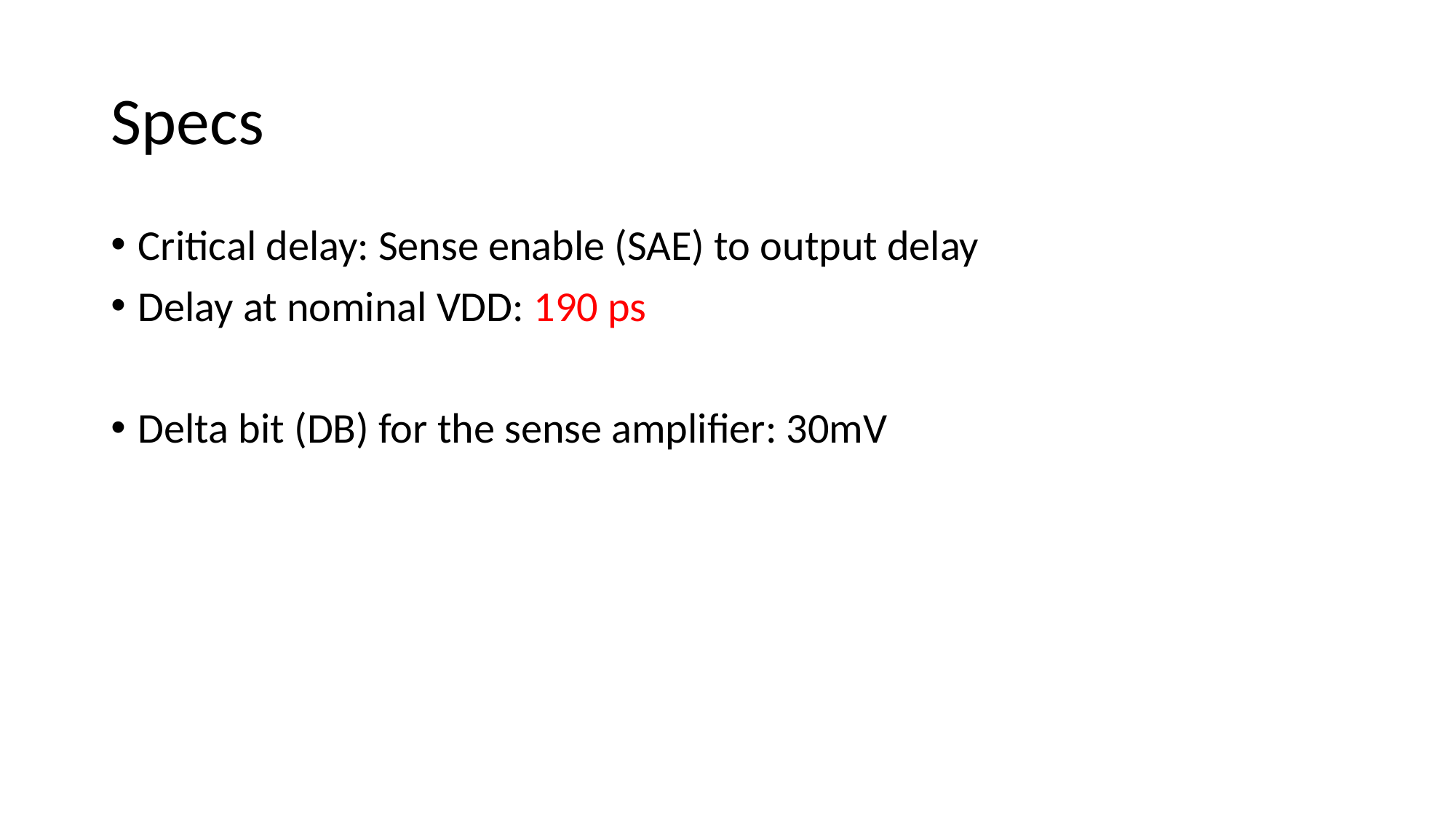

# Specs
Critical delay: Sense enable (SAE) to output delay
Delay at nominal VDD: 190 ps

Delta bit (DB) for the sense amplifier: 30mV